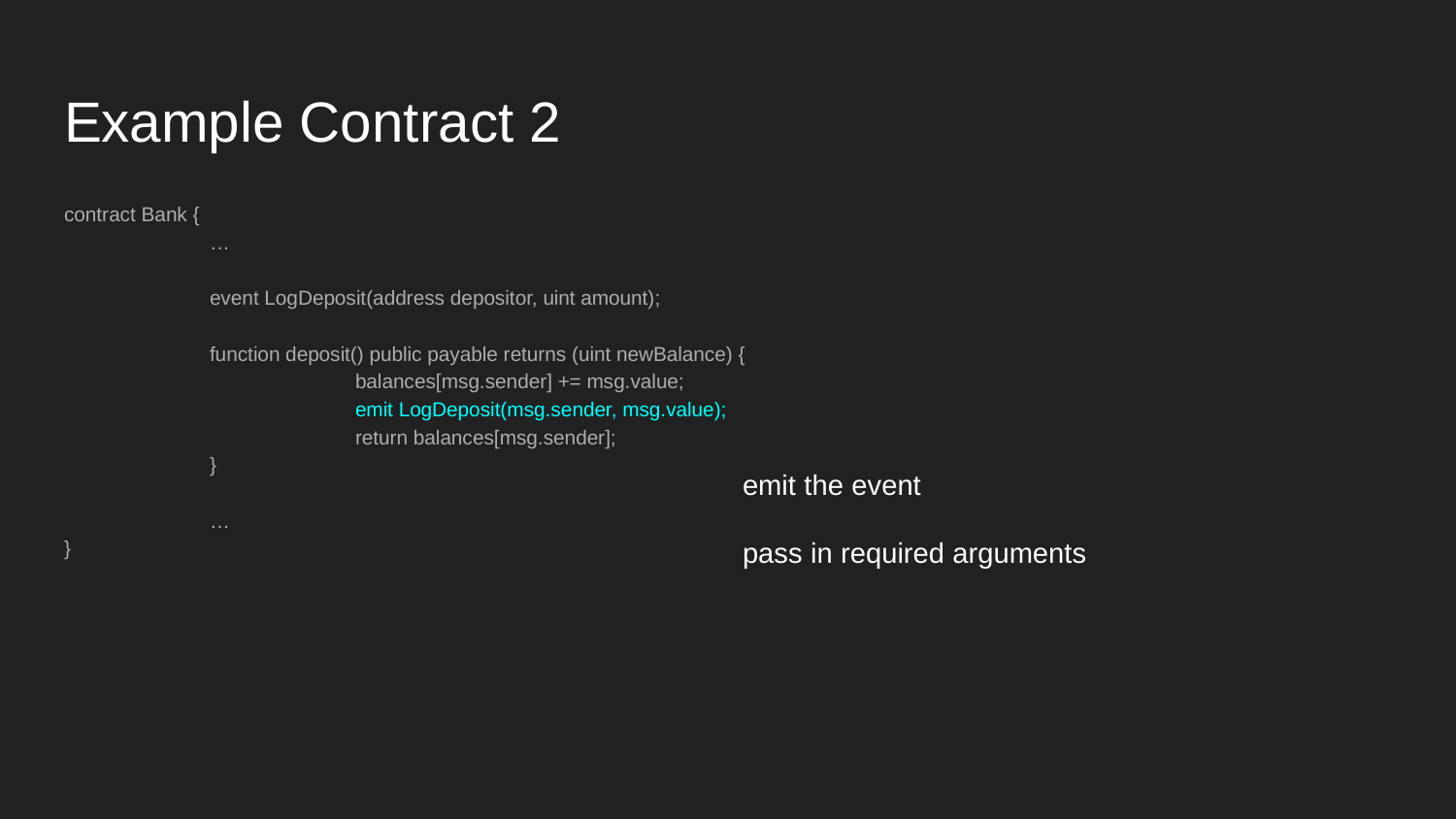

# Example Contract 2
contract Bank {
	…

	event LogDeposit(address depositor, uint amount);

	function deposit() public payable returns (uint newBalance) {
    		balances[msg.sender] += msg.value;
    		emit LogDeposit(msg.sender, msg.value);
    		return balances[msg.sender];
	}

	…
}
emit the event

pass in required arguments